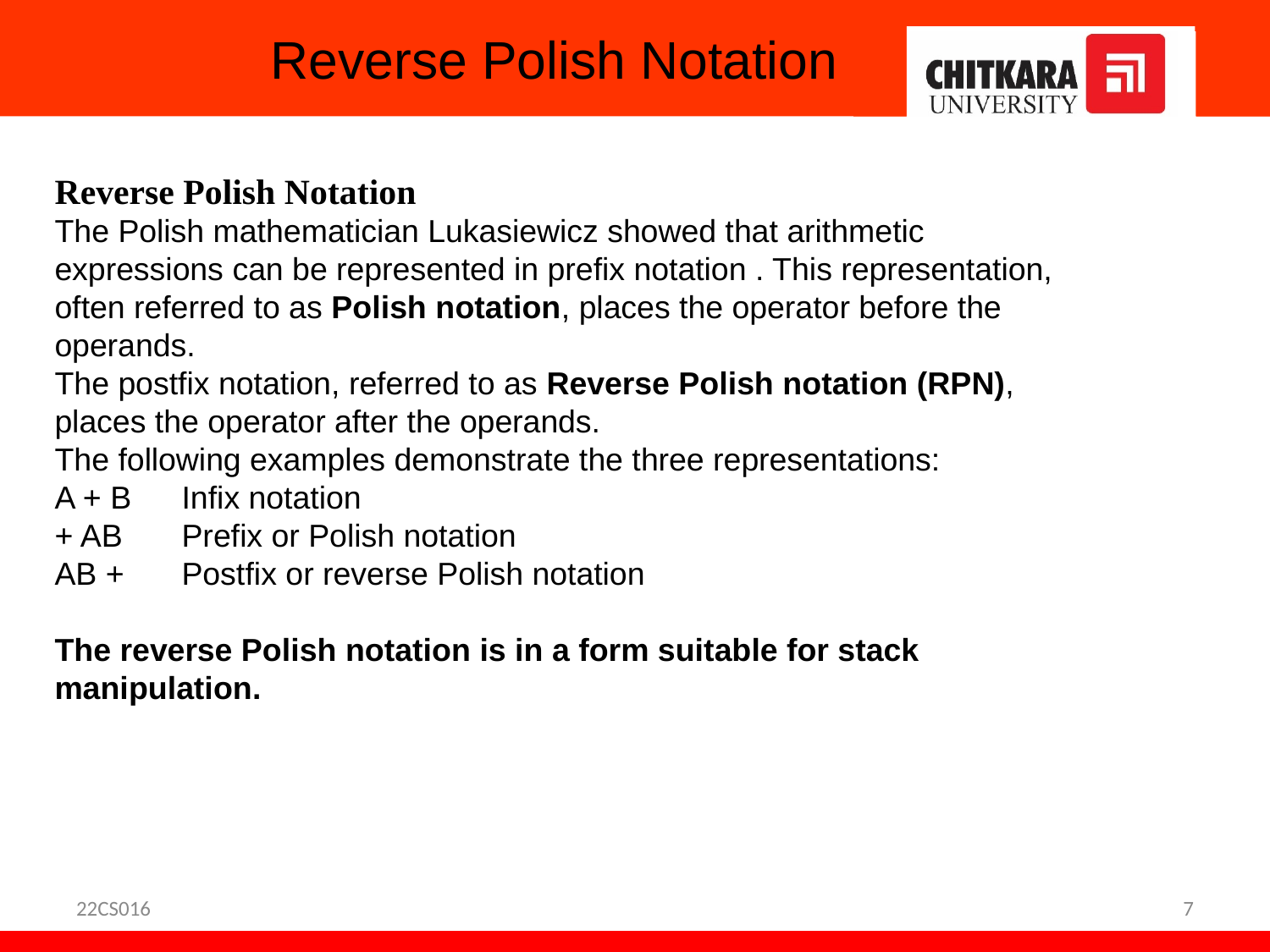

# Reverse Polish Notation
Reverse Polish Notation
The Polish mathematician Lukasiewicz showed that arithmetic expressions can be represented in prefix notation . This representation, often referred to as Polish notation, places the operator before the operands.
The postfix notation, referred to as Reverse Polish notation (RPN), places the operator after the operands.
The following examples demonstrate the three representations:
A + B 	Infix notation
+ AB 	Prefix or Polish notation
AB + 	Postfix or reverse Polish notation

The reverse Polish notation is in a form suitable for stack manipulation.
22CS016
7